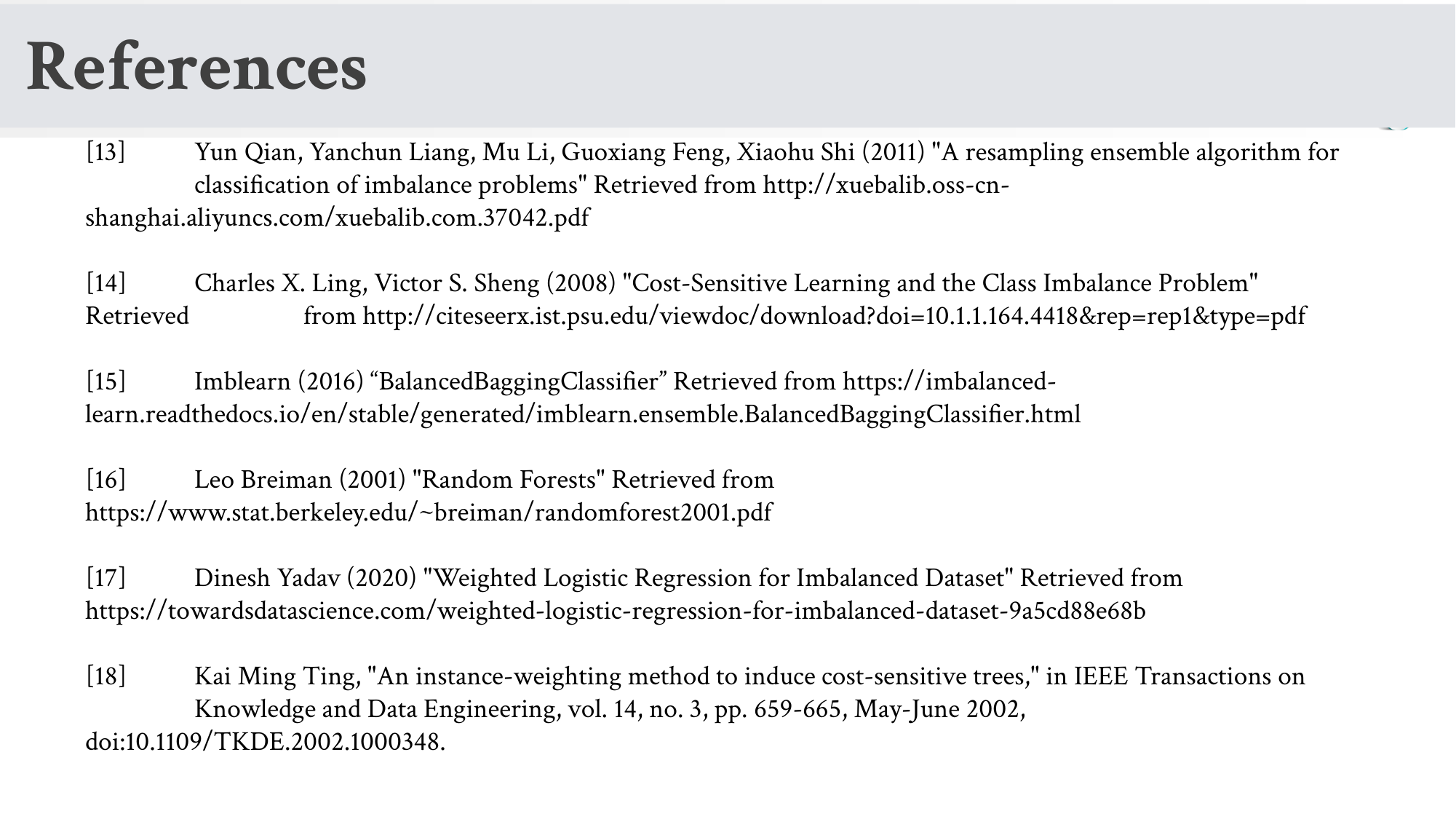

# References
[13]	Yun Qian, Yanchun Liang, Mu Li, Guoxiang Feng, Xiaohu Shi (2011) "A resampling ensemble algorithm for 	classification of imbalance problems" Retrieved from http://xuebalib.oss-cn-	shanghai.aliyuncs.com/xuebalib.com.37042.pdf

[14]	Charles X. Ling, Victor S. Sheng (2008) "Cost-Sensitive Learning and the Class Imbalance Problem" Retrieved 	from http://citeseerx.ist.psu.edu/viewdoc/download?doi=10.1.1.164.4418&rep=rep1&type=pdf

[15]	Imblearn (2016) “BalancedBaggingClassifier” Retrieved from https://imbalanced-	learn.readthedocs.io/en/stable/generated/imblearn.ensemble.BalancedBaggingClassifier.html

[16]	Leo Breiman (2001) "Random Forests" Retrieved from 	https://www.stat.berkeley.edu/~breiman/randomforest2001.pdf

[17]	Dinesh Yadav (2020) "Weighted Logistic Regression for Imbalanced Dataset" Retrieved from 	https://towardsdatascience.com/weighted-logistic-regression-for-imbalanced-dataset-9a5cd88e68b

[18]	Kai Ming Ting, "An instance-weighting method to induce cost-sensitive trees," in IEEE Transactions on 	Knowledge and Data Engineering, vol. 14, no. 3, pp. 659-665, May-June 2002, 	doi:10.1109/TKDE.2002.1000348.